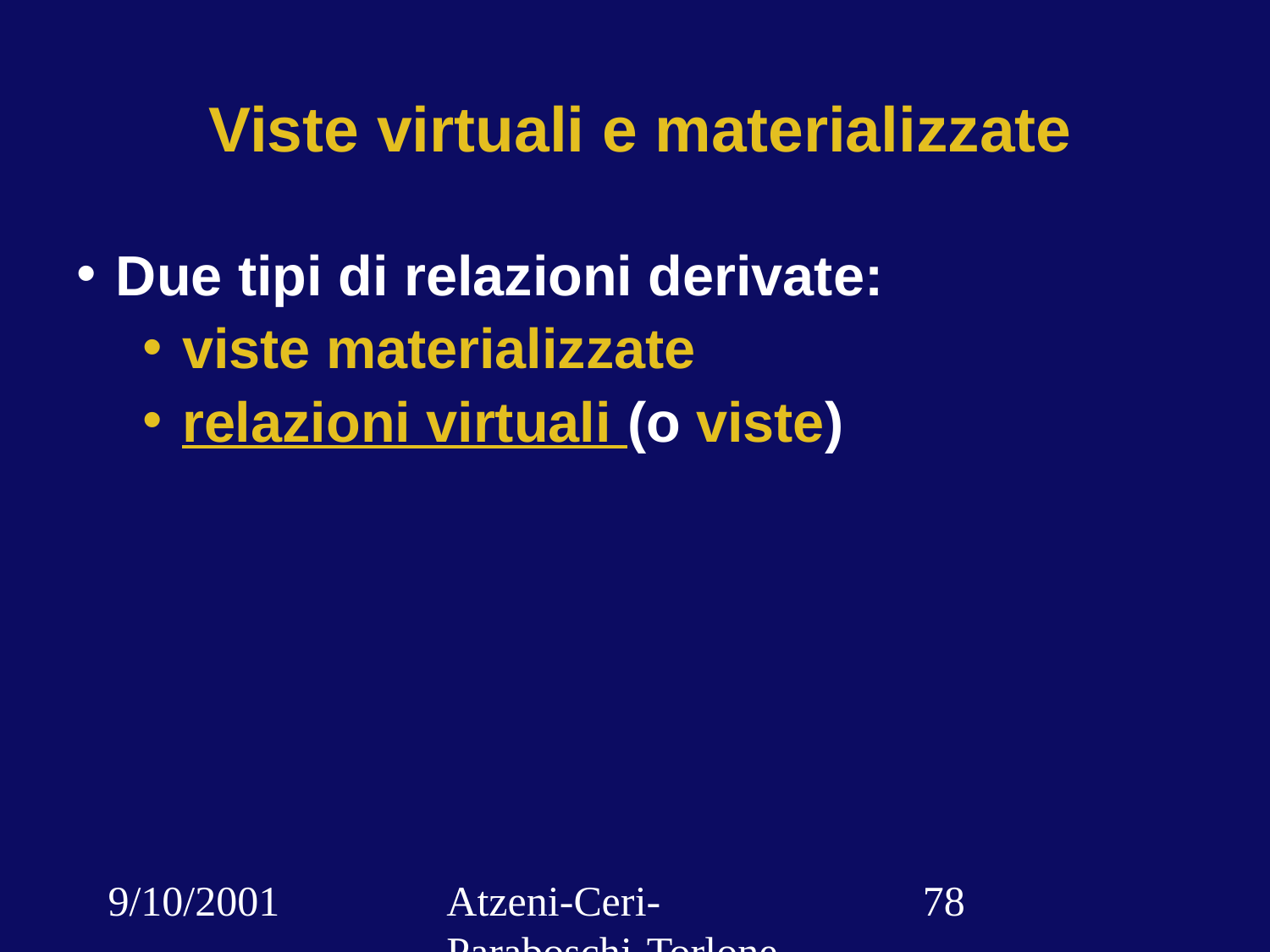

# Viste virtuali e materializzate
Due tipi di relazioni derivate:
viste materializzate
relazioni virtuali (o viste)
9/10/2001
Atzeni-Ceri-Paraboschi-Torlone, Basi di dati, Capitolo 3
78